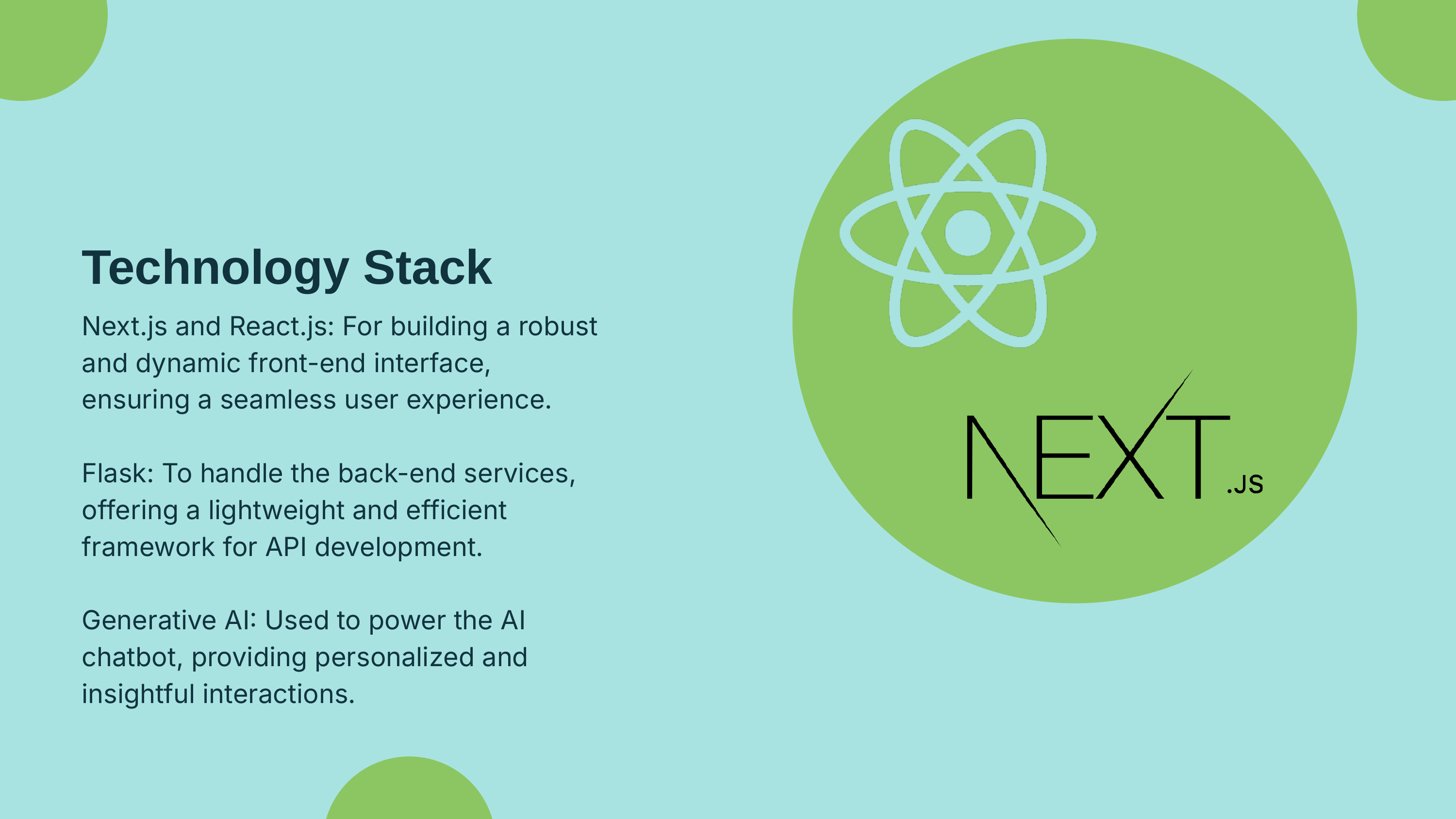

Technology Stack
Next.js and React.js: For building a robust and dynamic front-end interface, ensuring a seamless user experience.

Flask: To handle the back-end services, offering a lightweight and efficient framework for API development.

Generative AI: Used to power the AI chatbot, providing personalized and insightful interactions.